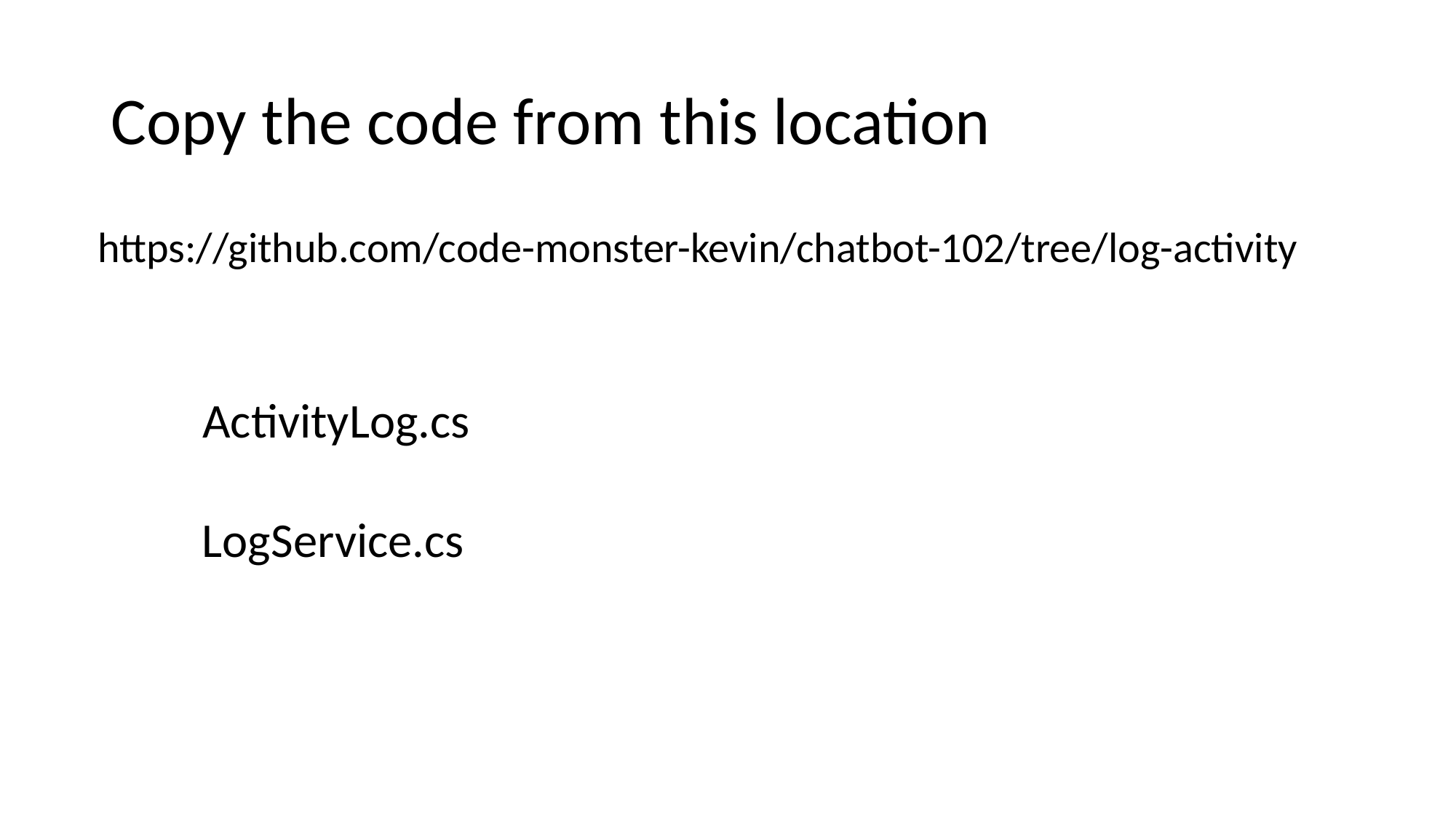

# Copy the code from this location
https://github.com/code-monster-kevin/chatbot-102/tree/log-activity
ActivityLog.cs
LogService.cs